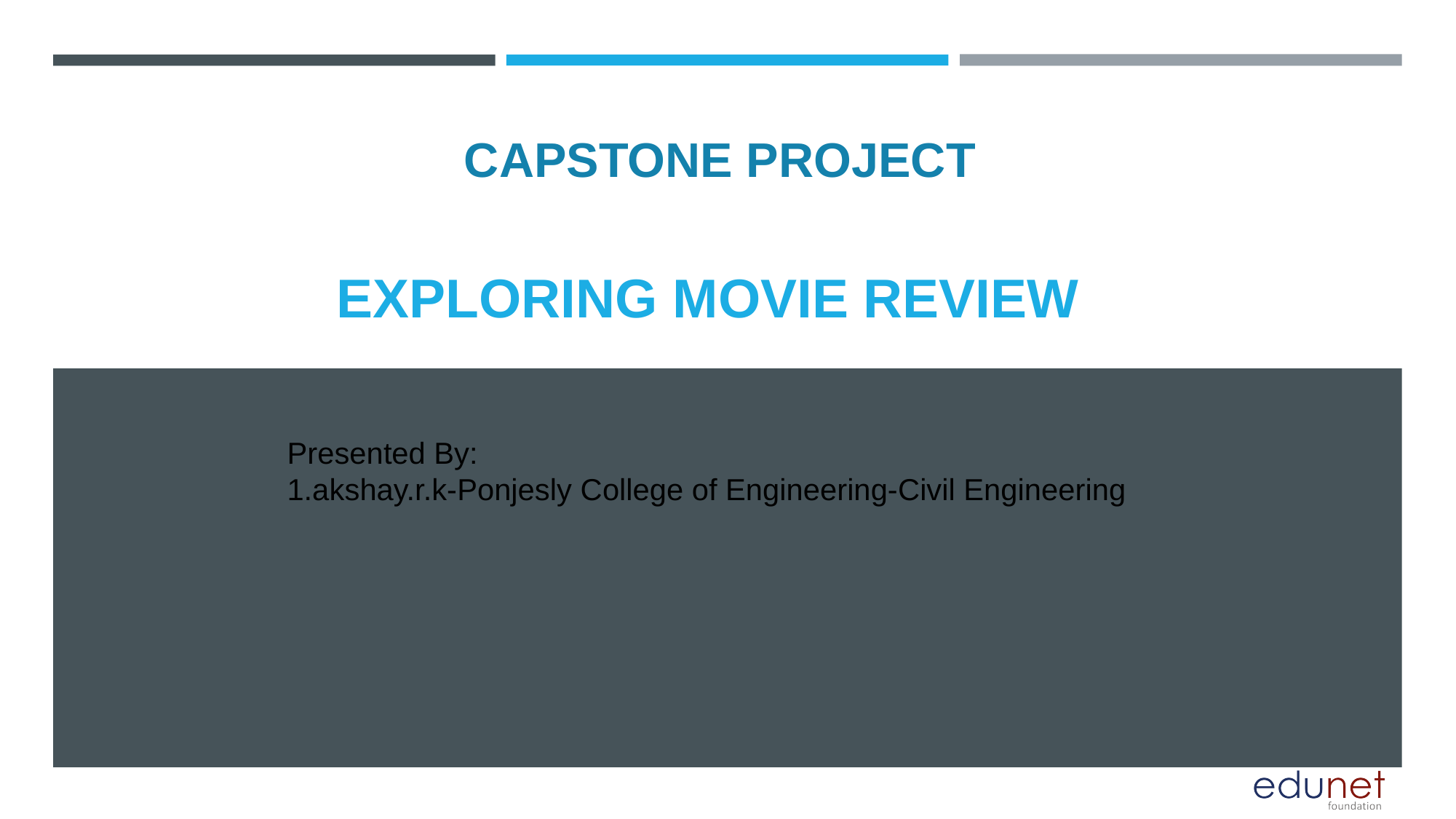

CAPSTONE PROJECT
# EXPLORING MOVIE REVIEW
Presented By:
1.akshay.r.k-Ponjesly College of Engineering-Civil Engineering